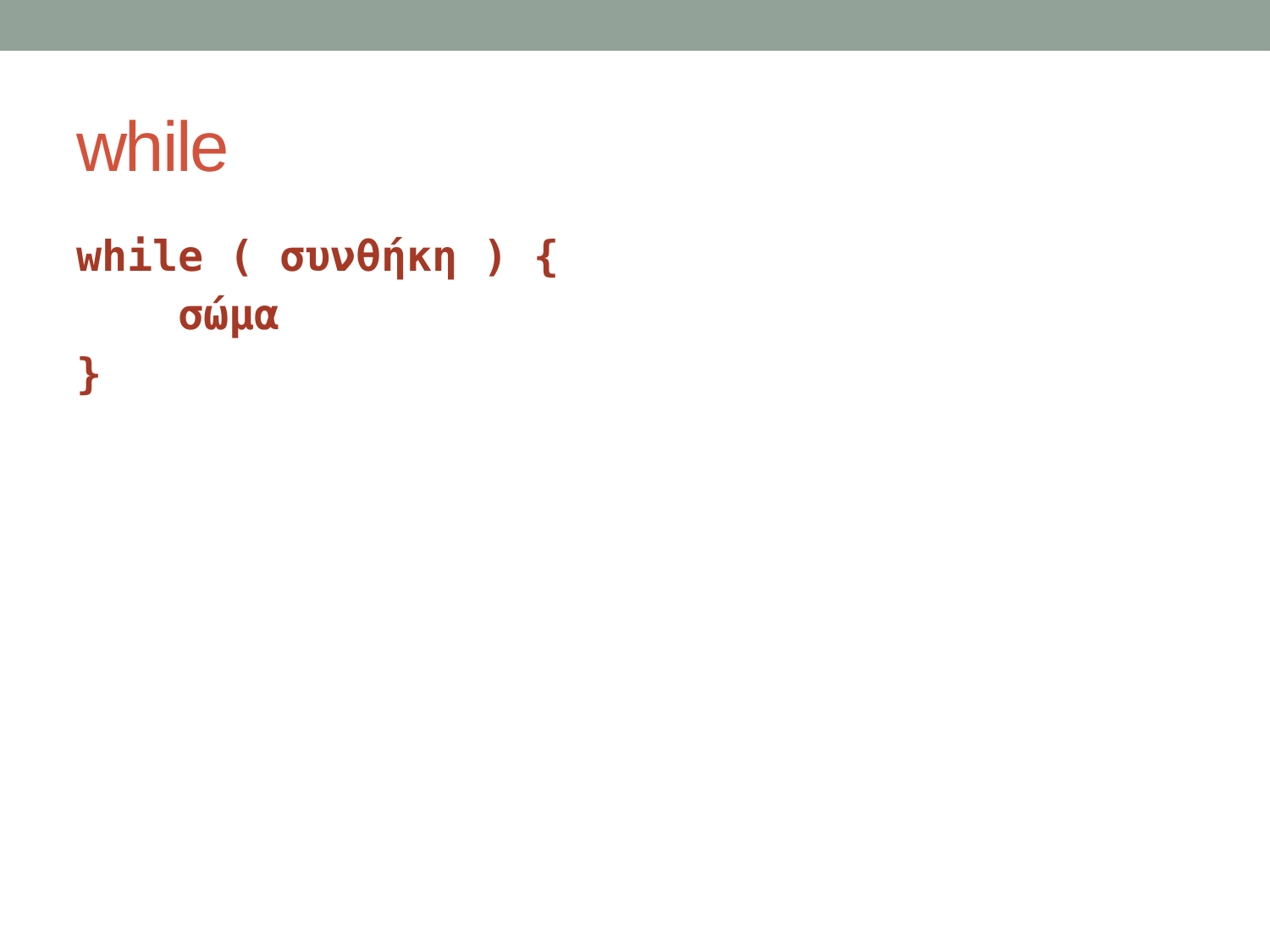

# while
while ( συνθήκη ) {
    σώμα
}